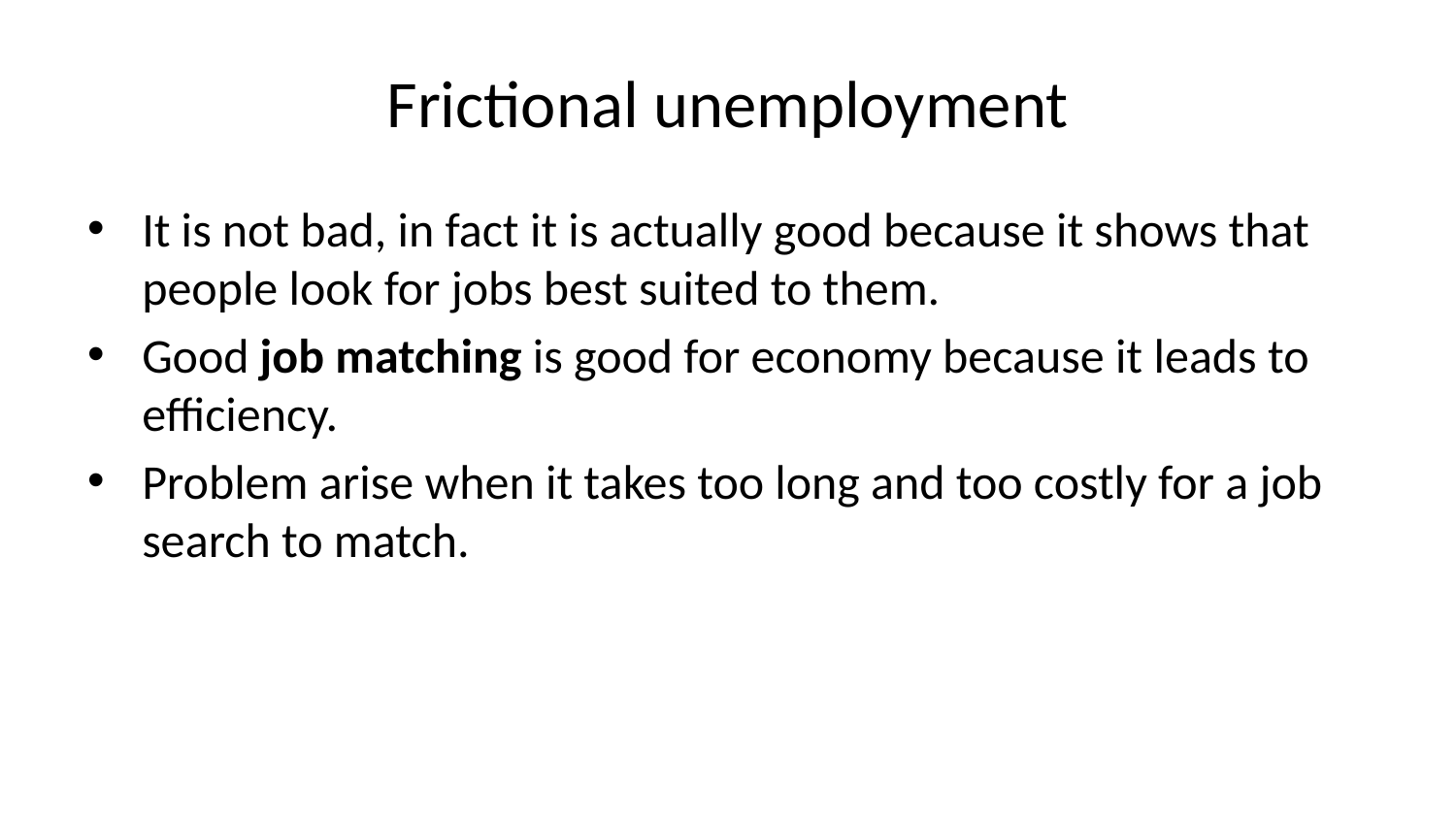

# Frictional unemployment
It is not bad, in fact it is actually good because it shows that people look for jobs best suited to them.
Good job matching is good for economy because it leads to efficiency.
Problem arise when it takes too long and too costly for a job search to match.